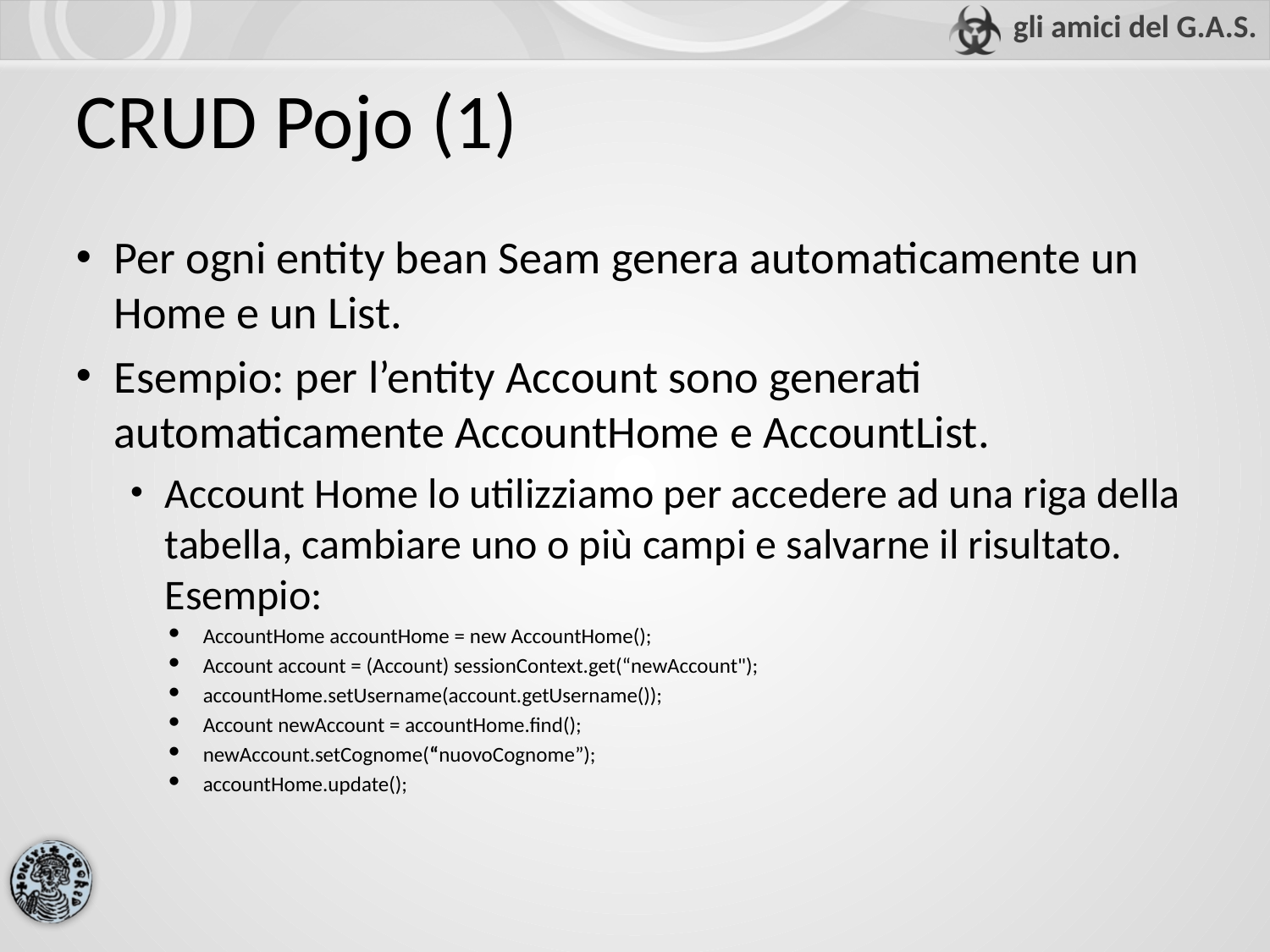

CRUD Pojo (1)
Per ogni entity bean Seam genera automaticamente un Home e un List.
Esempio: per l’entity Account sono generati automaticamente AccountHome e AccountList.
Account Home lo utilizziamo per accedere ad una riga della tabella, cambiare uno o più campi e salvarne il risultato. Esempio:
AccountHome accountHome = new AccountHome();
Account account = (Account) sessionContext.get(“newAccount");
accountHome.setUsername(account.getUsername());
Account newAccount = accountHome.find();
newAccount.setCognome(“nuovoCognome”);
accountHome.update();